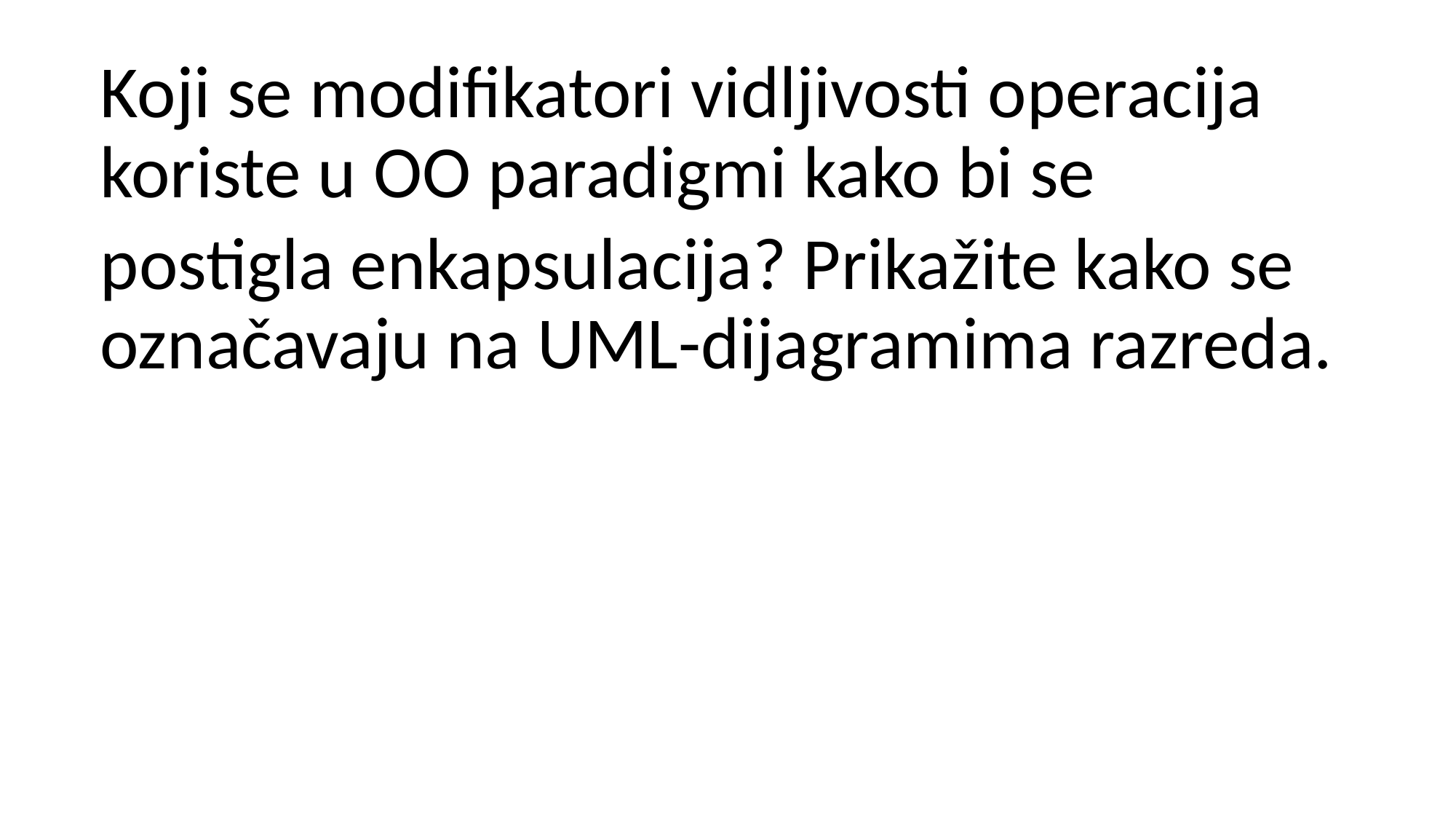

Koji se modifikatori vidljivosti operacija koriste u OO paradigmi kako bi se
postigla enkapsulacija? Prikažite kako se označavaju na UML-dijagramima razreda.